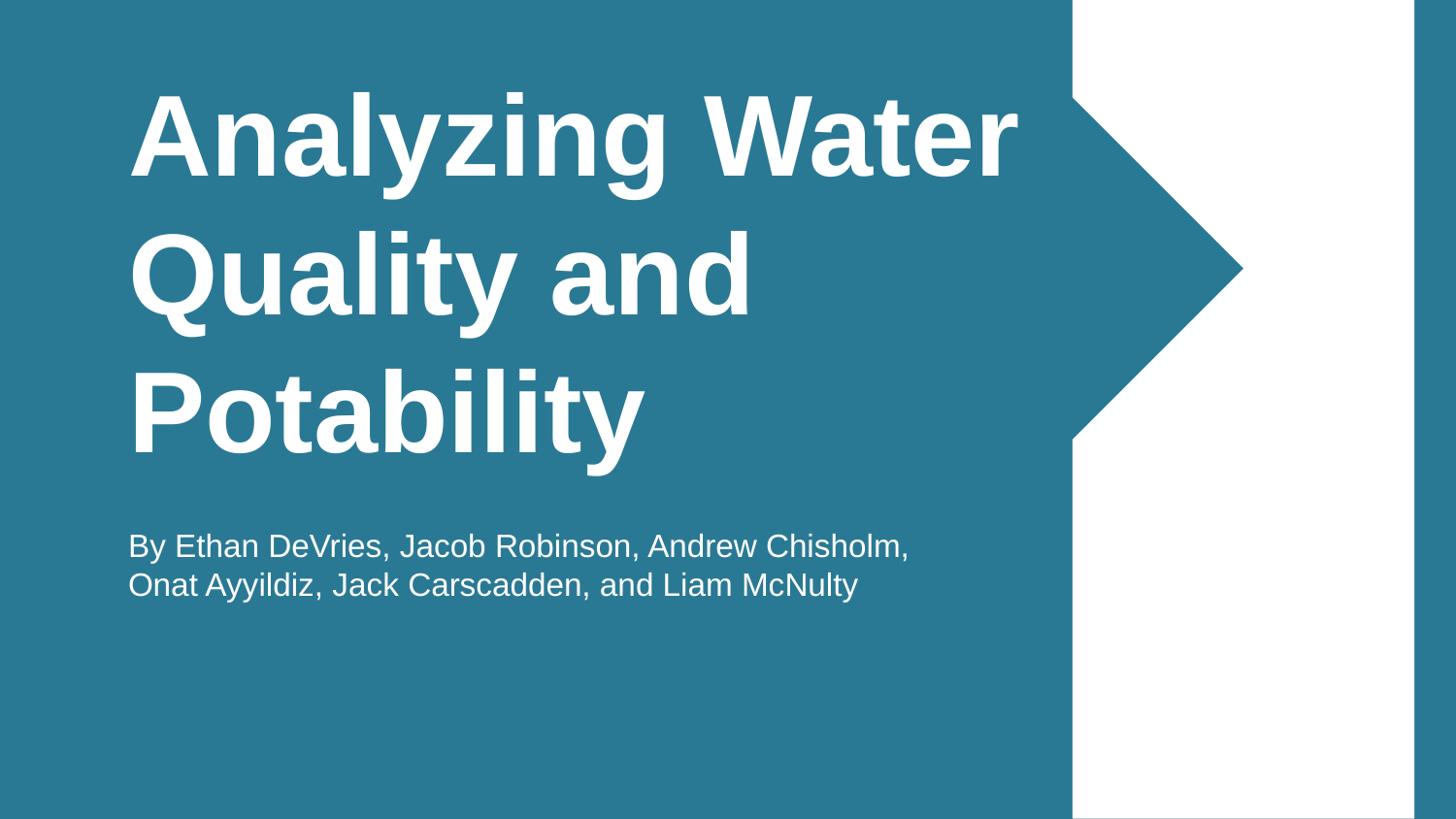

# Analyzing Water Quality and Potability
By Ethan DeVries, Jacob Robinson, Andrew Chisholm, Onat Ayyildiz, Jack Carscadden, and Liam McNulty